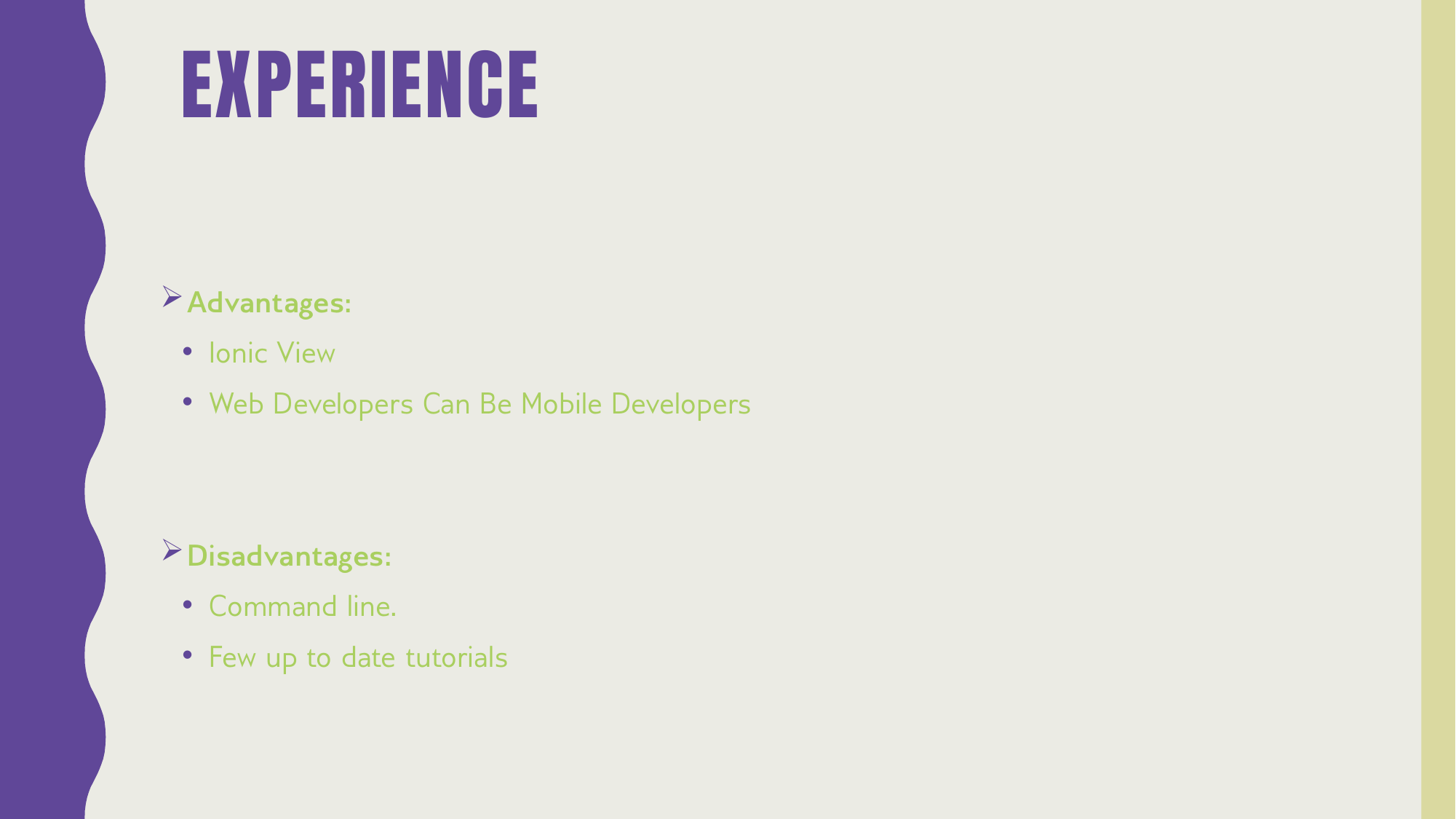

# Experience
Advantages:
Ionic View
Web Developers Can Be Mobile Developers

Disadvantages:
Command line.
Few up to date tutorials